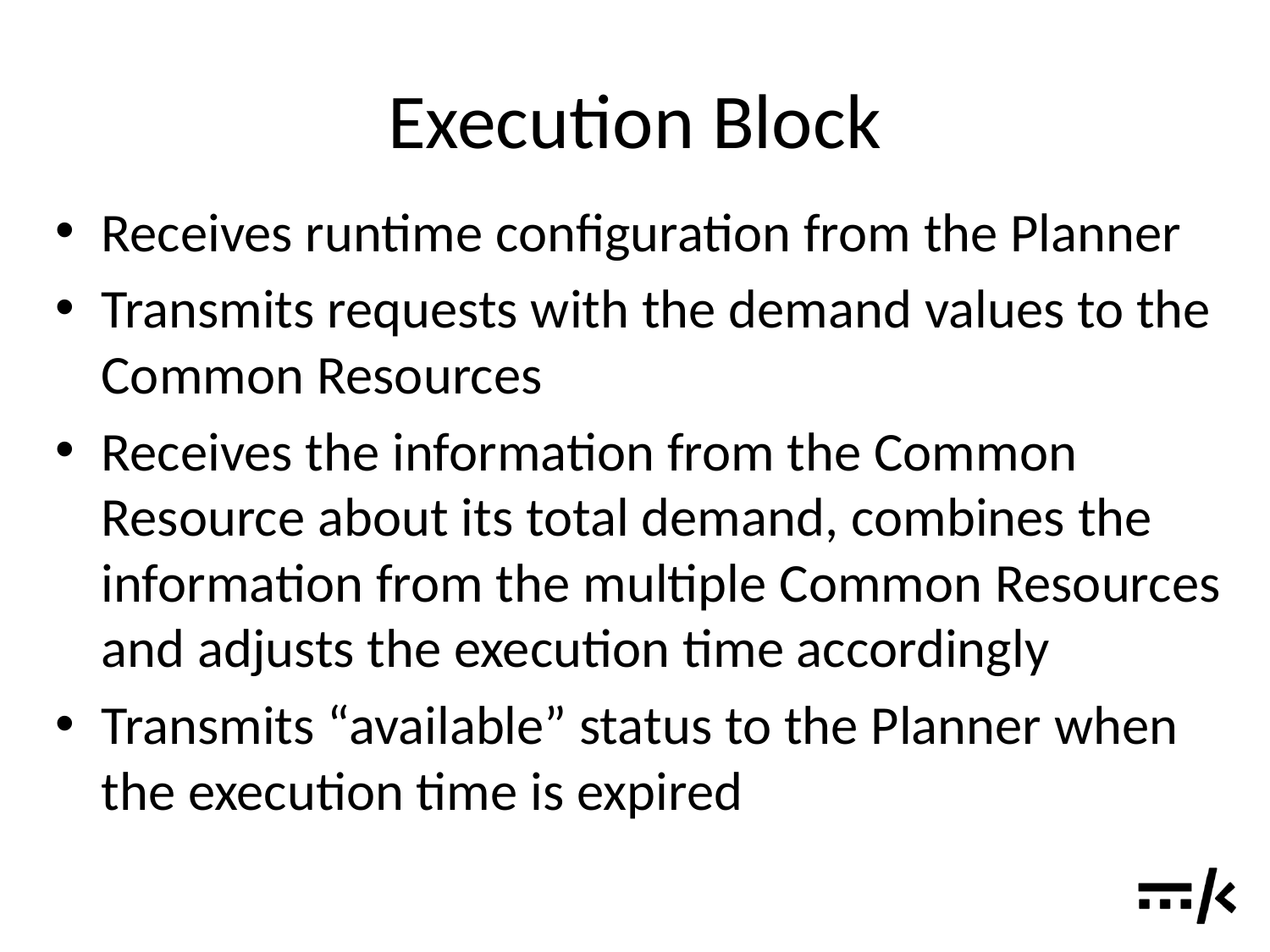

# Execution Block
Receives runtime configuration from the Planner
Transmits requests with the demand values to the Common Resources
Receives the information from the Common Resource about its total demand, combines the information from the multiple Common Resources and adjusts the execution time accordingly
Transmits “available” status to the Planner when the execution time is expired